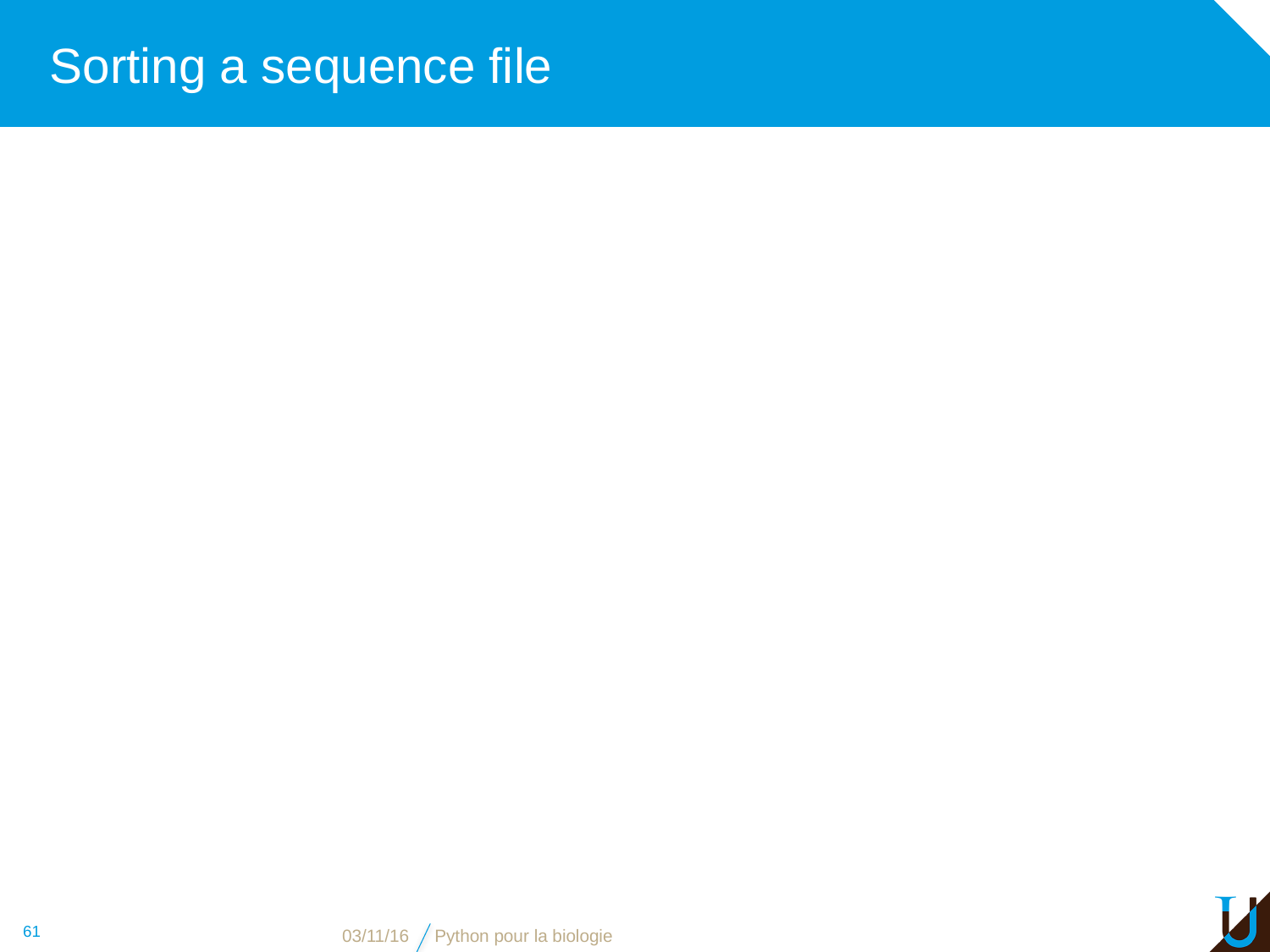

# Sorting a sequence file

61
03/11/16
Python pour la biologie